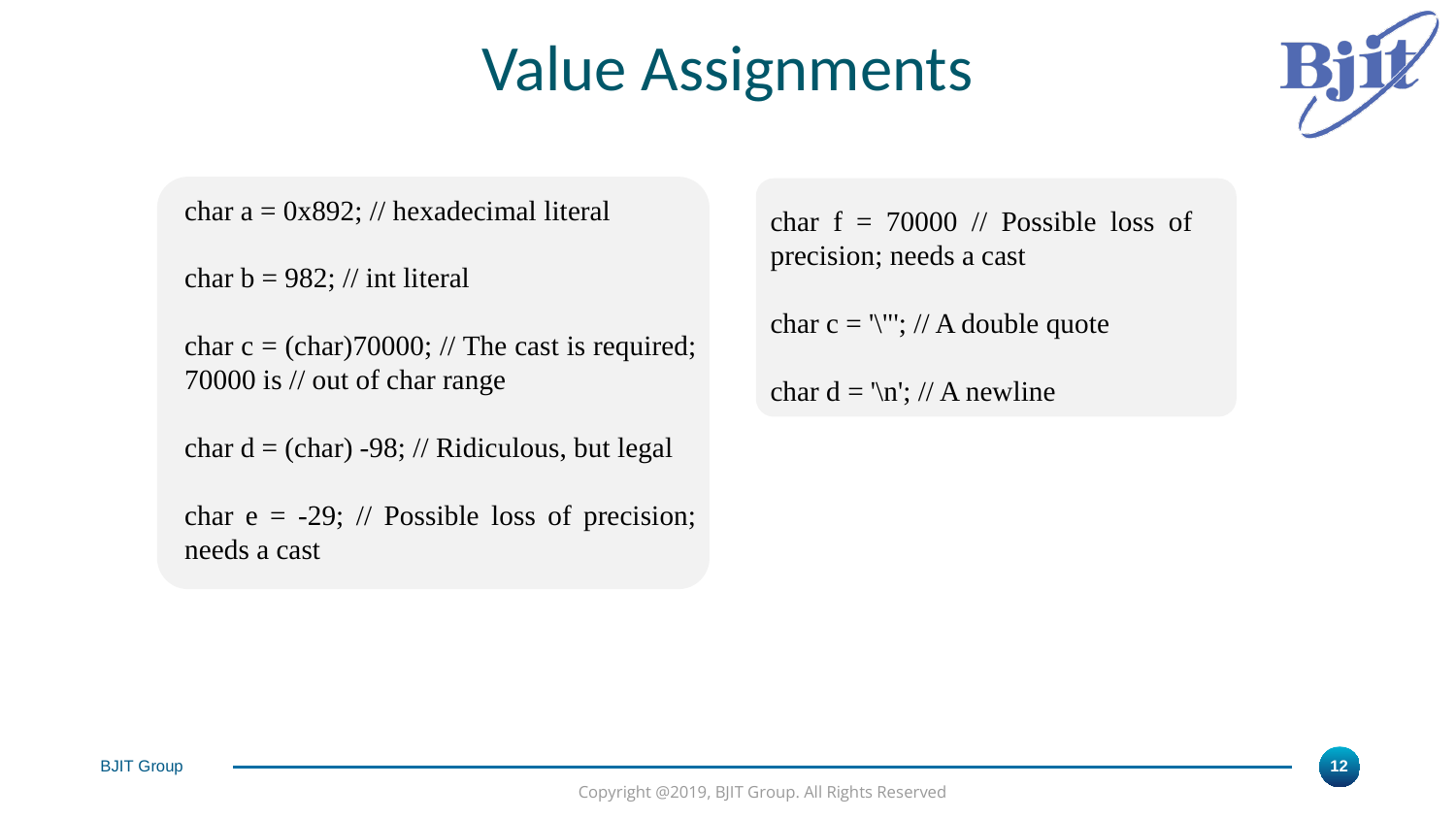

Value Assignments

char a = 0x892; // hexadecimal literal

char b = 982; // int literal

char c = (char)70000; // The cast is required; 70000 is // out of char range

char d = (char) -98; // Ridiculous, but legal

char e = -29; // Possible loss of precision; needs a cast
char f = 70000 // Possible loss of precision; needs a cast

char c = '\"'; // A double quote

char d = '\n'; // A newline